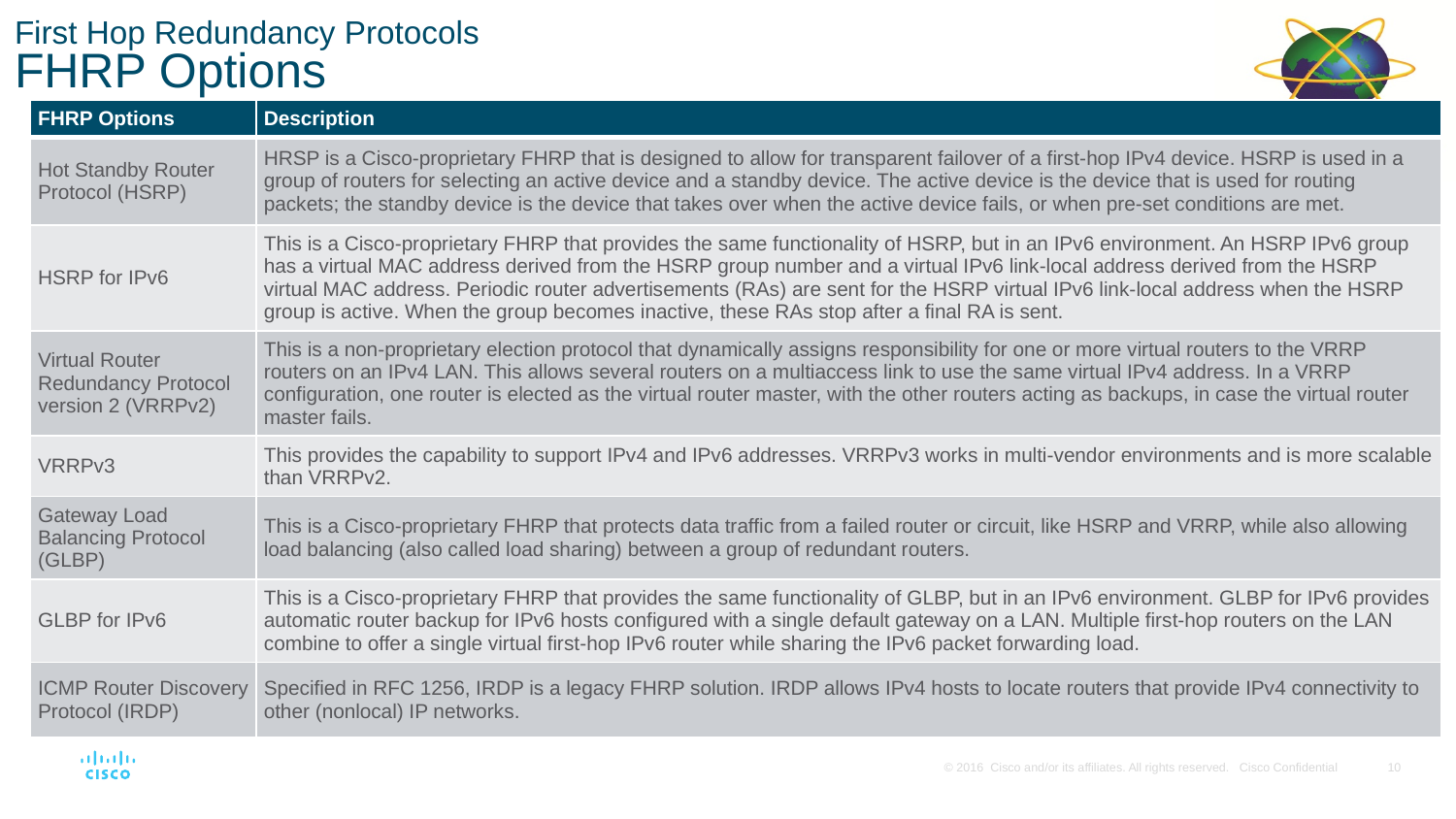

# First Hop Redundancy Protocols FHRP Options
| FHRP Options | Description |
| --- | --- |
| Hot Standby Router Protocol (HSRP) | HRSP is a Cisco-proprietary FHRP that is designed to allow for transparent failover of a first-hop IPv4 device. HSRP is used in a group of routers for selecting an active device and a standby device. The active device is the device that is used for routing packets; the standby device is the device that takes over when the active device fails, or when pre-set conditions are met. |
| HSRP for IPv6 | This is a Cisco-proprietary FHRP that provides the same functionality of HSRP, but in an IPv6 environment. An HSRP IPv6 group has a virtual MAC address derived from the HSRP group number and a virtual IPv6 link-local address derived from the HSRP virtual MAC address. Periodic router advertisements (RAs) are sent for the HSRP virtual IPv6 link-local address when the HSRP group is active. When the group becomes inactive, these RAs stop after a final RA is sent. |
| Virtual Router Redundancy Protocol version 2 (VRRPv2) | This is a non-proprietary election protocol that dynamically assigns responsibility for one or more virtual routers to the VRRP routers on an IPv4 LAN. This allows several routers on a multiaccess link to use the same virtual IPv4 address. In a VRRP configuration, one router is elected as the virtual router master, with the other routers acting as backups, in case the virtual router master fails. |
| VRRPv3 | This provides the capability to support IPv4 and IPv6 addresses. VRRPv3 works in multi-vendor environments and is more scalable than VRRPv2. |
| Gateway Load Balancing Protocol (GLBP) | This is a Cisco-proprietary FHRP that protects data traffic from a failed router or circuit, like HSRP and VRRP, while also allowing load balancing (also called load sharing) between a group of redundant routers. |
| GLBP for IPv6 | This is a Cisco-proprietary FHRP that provides the same functionality of GLBP, but in an IPv6 environment. GLBP for IPv6 provides automatic router backup for IPv6 hosts configured with a single default gateway on a LAN. Multiple first-hop routers on the LAN combine to offer a single virtual first-hop IPv6 router while sharing the IPv6 packet forwarding load. |
| ICMP Router Discovery Protocol (IRDP) | Specified in RFC 1256, IRDP is a legacy FHRP solution. IRDP allows IPv4 hosts to locate routers that provide IPv4 connectivity to other (nonlocal) IP networks. |